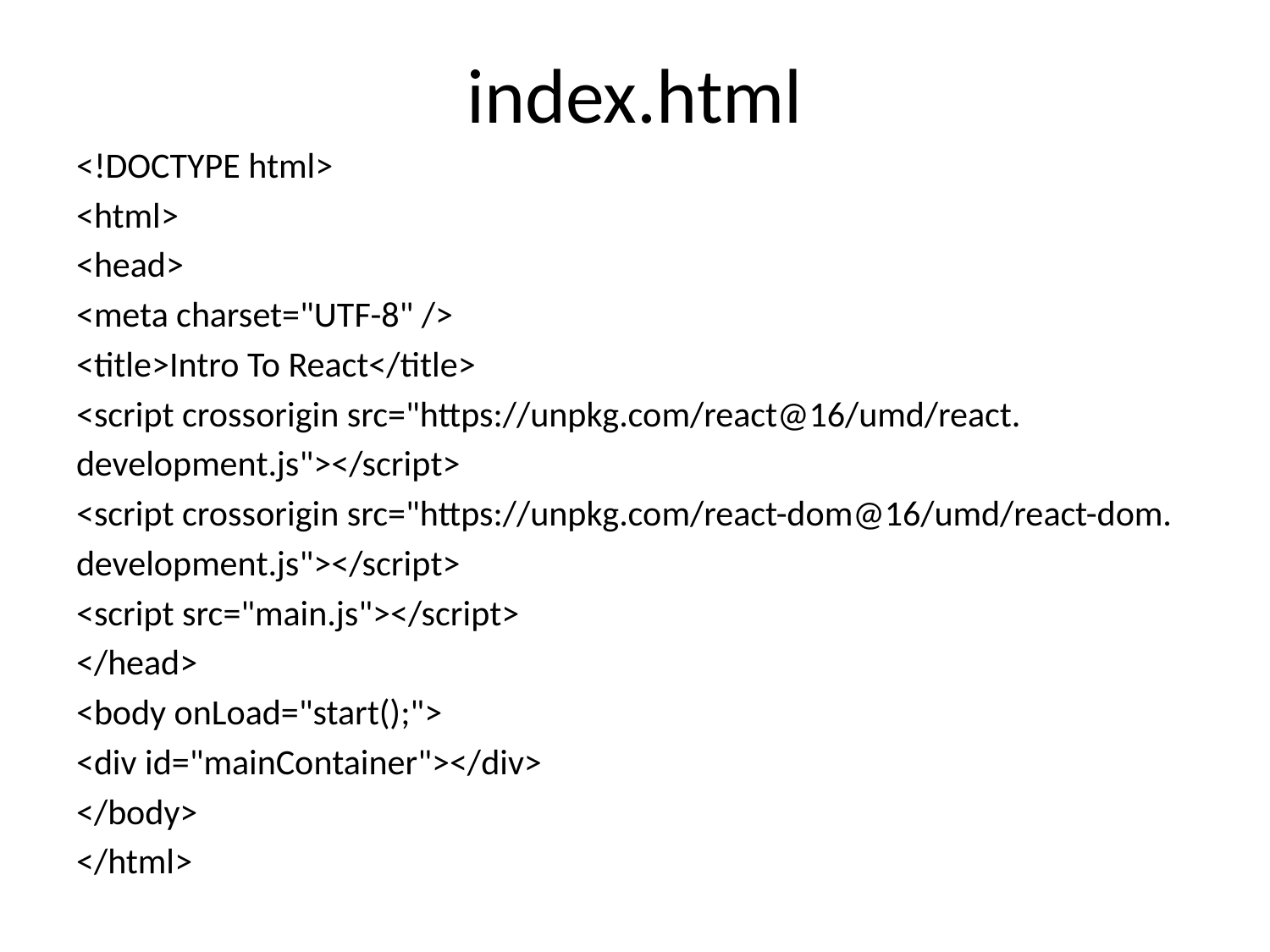

# index.html
<!DOCTYPE html>
<html>
<head>
<meta charset="UTF-8" />
<title>Intro To React</title>
<script crossorigin src="https://unpkg.com/react@16/umd/react.
development.js"></script>
<script crossorigin src="https://unpkg.com/react-dom@16/umd/react-dom.
development.js"></script>
<script src="main.js"></script>
</head>
<body onLoad="start();">
<div id="mainContainer"></div>
</body>
</html>